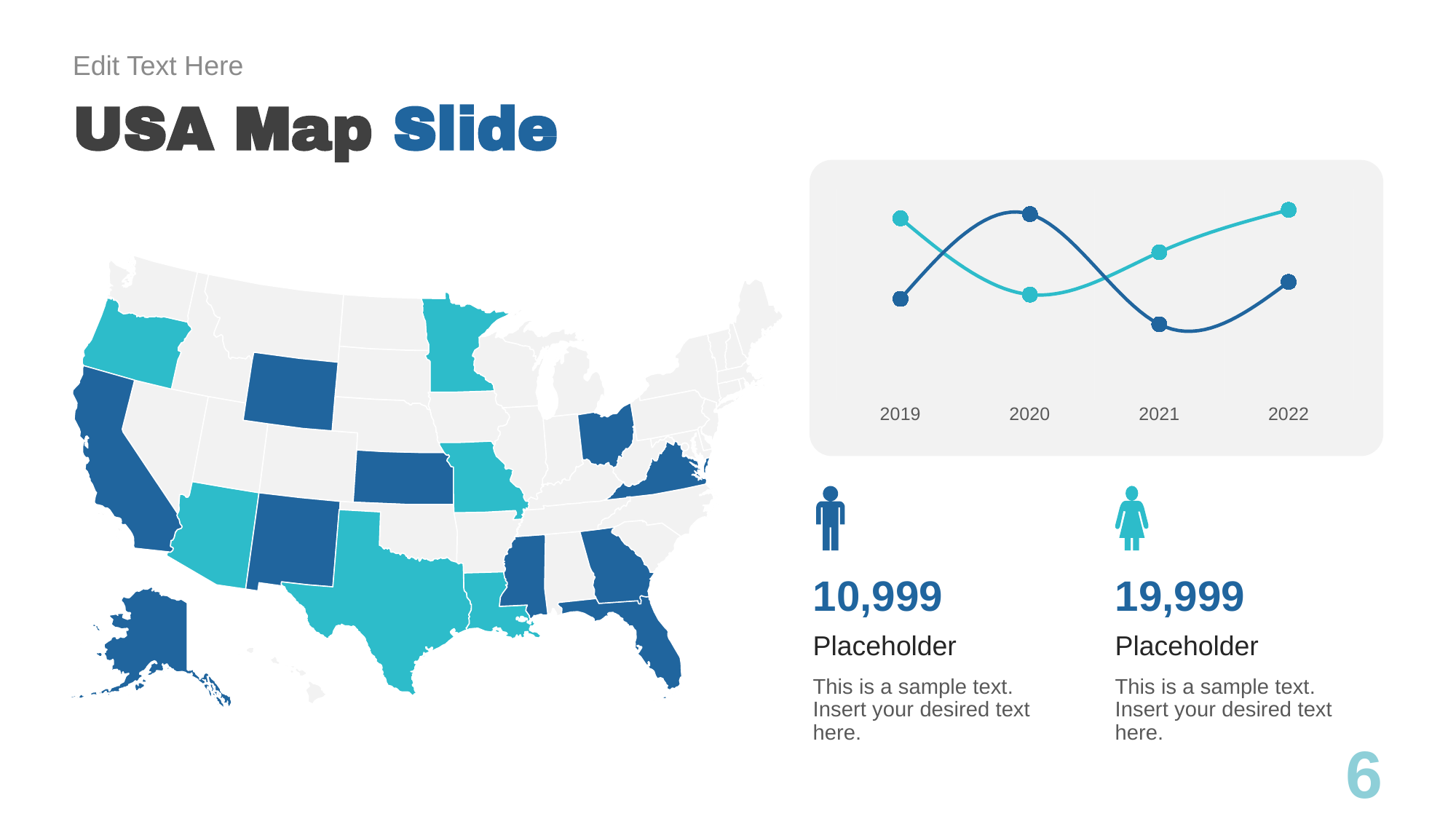

Edit Text Here
# USA Map Slide

### Chart

| Category | Series 1 | Series 2 |
|---|---|---|
| 2019 | 4.3 | 2.4 |
| 2020 | 2.5 | 4.4 |
| 2021 | 3.5 | 1.8 |
| 2022 | 4.5 | 2.8 |

10,999
19,999
Placeholder
Placeholder
This is a sample text. Insert your desired text here.
This is a sample text. Insert your desired text here.
6